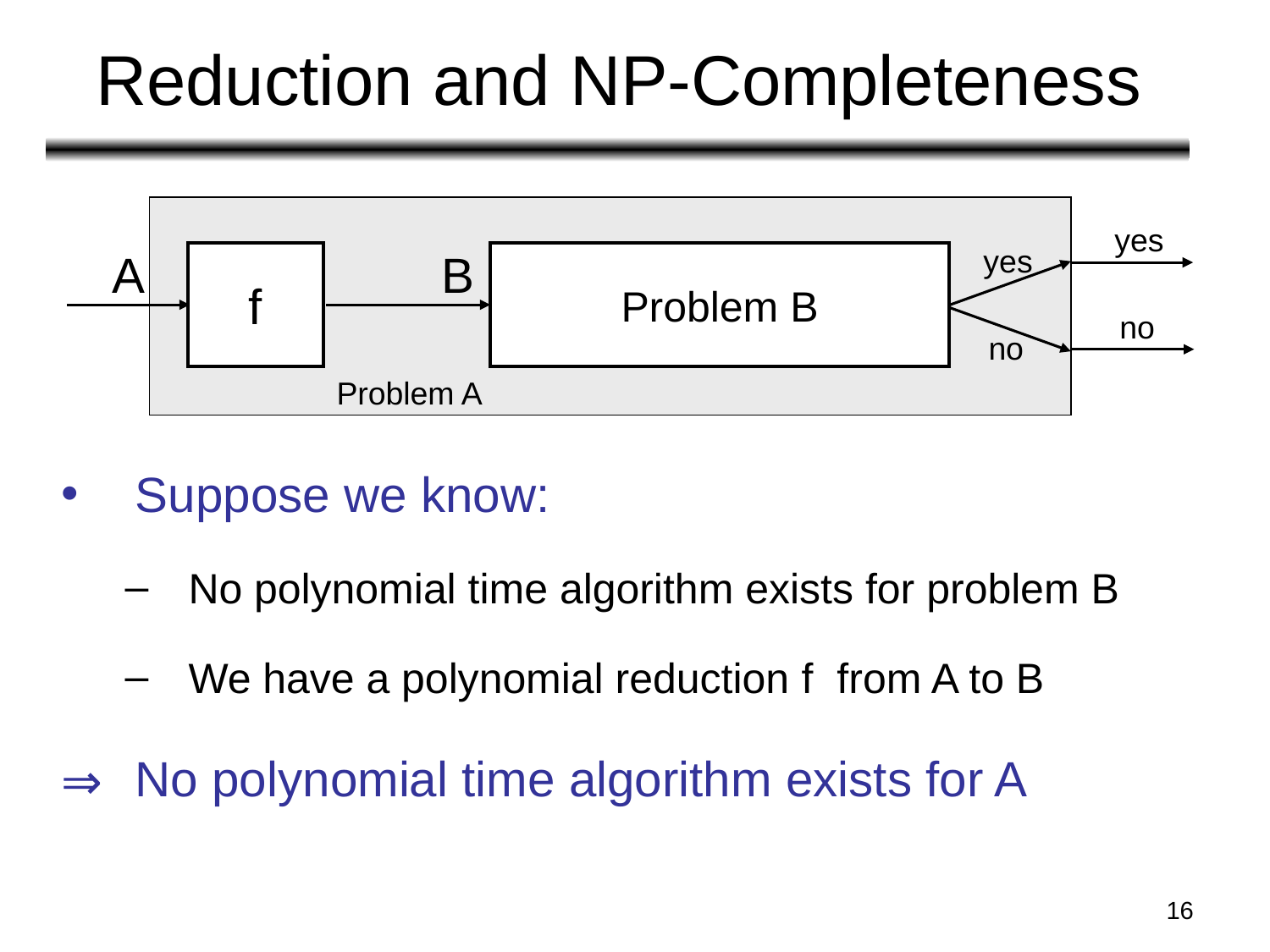

# Reduction and NP-Completeness

yes
yes
A
B
f
Problem B
no
no
Problem A
Suppose we know:
No polynomial time algorithm exists for problem B
We have a polynomial reduction f  from A to B
No polynomial time algorithm exists for A
16